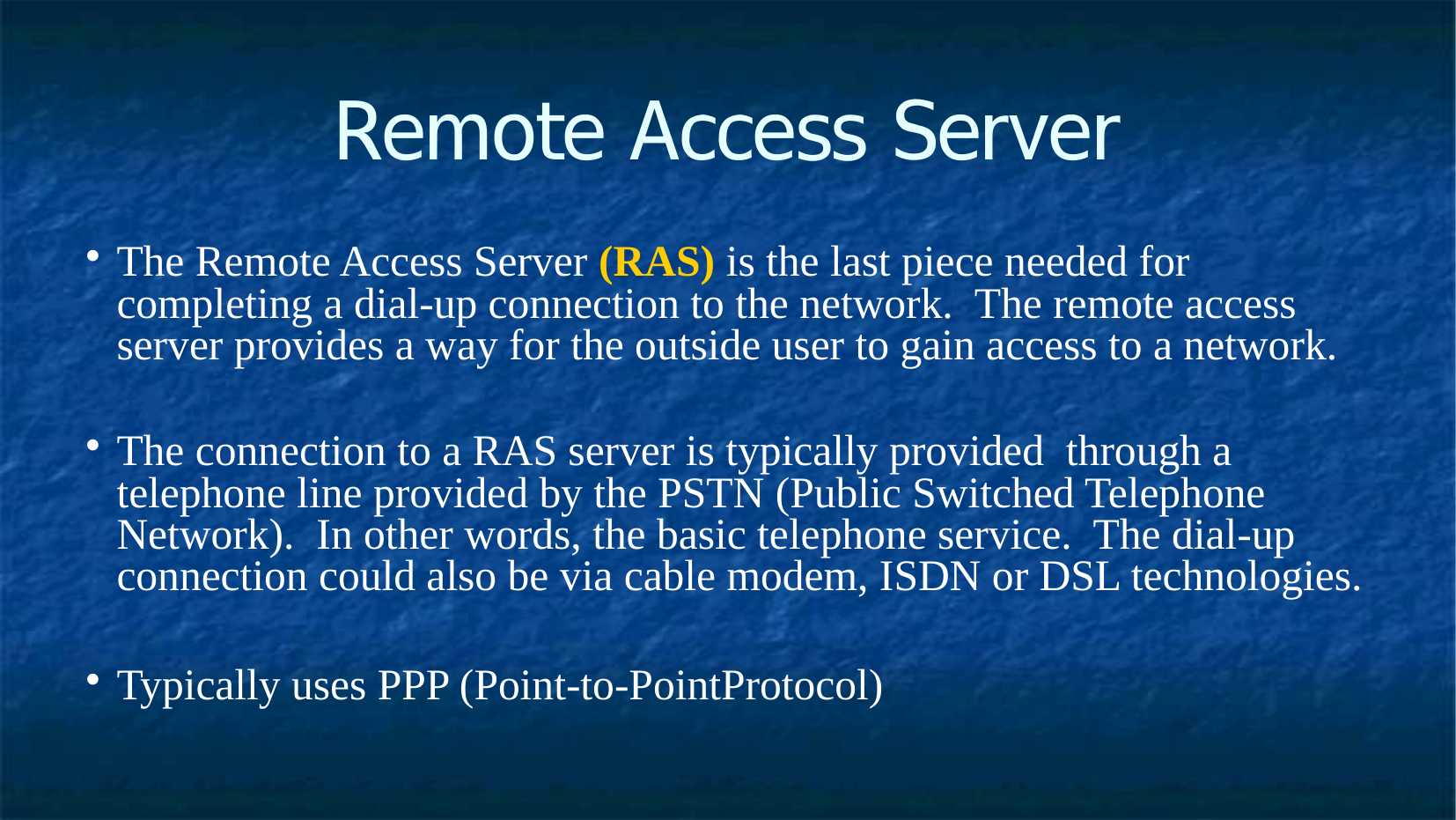

Remote Access Server
The Remote Access Server (RAS) is the last piece needed for completing a dial-up connection to the network.  The remote access server provides a way for the outside user to gain access to a network.

The connection to a RAS server is typically provided  through a telephone line provided by the PSTN (Public Switched Telephone Network).  In other words, the basic telephone service.  The dial-up connection could also be via cable modem, ISDN or DSL technologies.

Typically uses PPP (Point-to-PointProtocol)